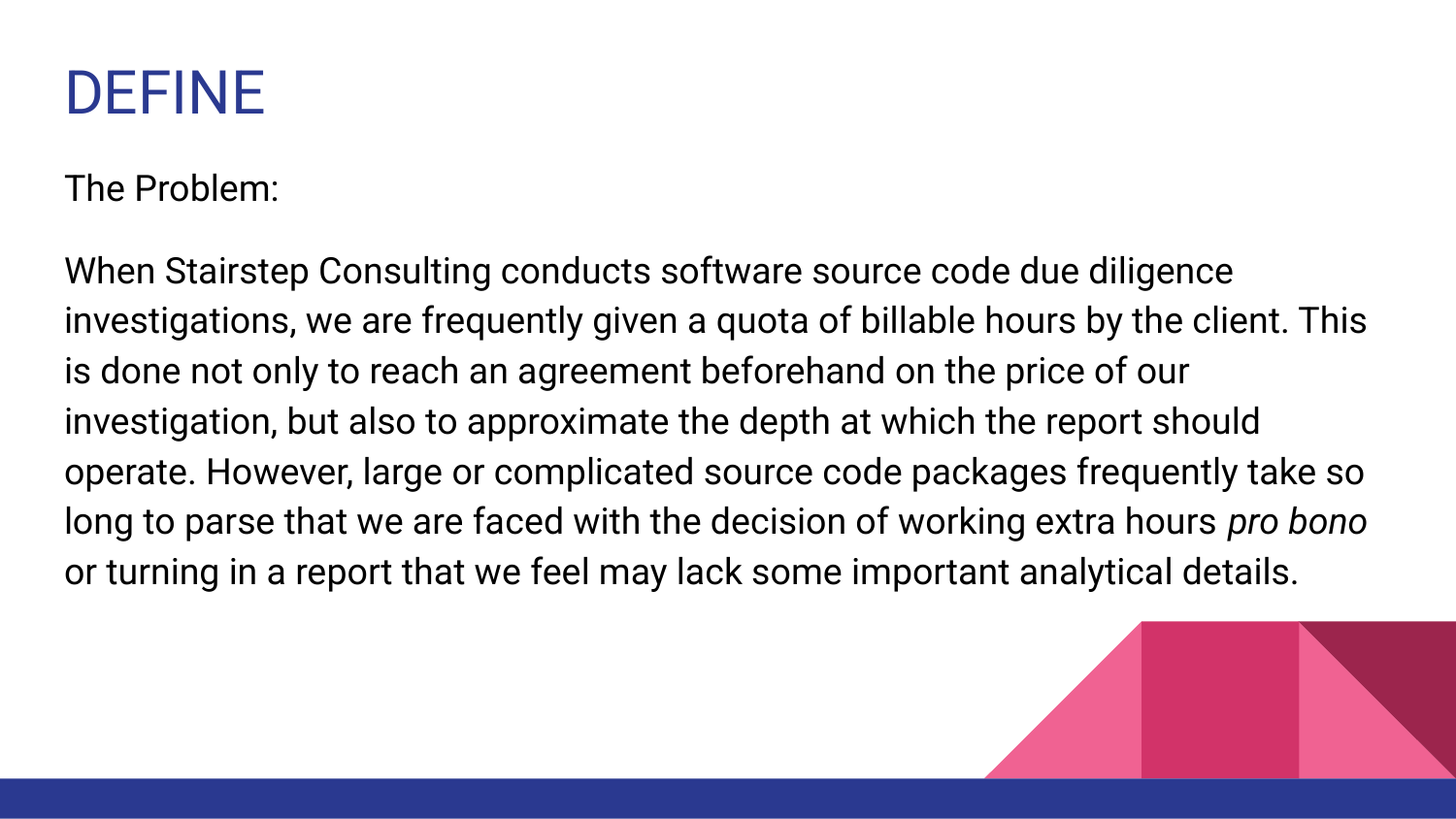

# DEFINE
The Problem:
When Stairstep Consulting conducts software source code due diligence investigations, we are frequently given a quota of billable hours by the client. This is done not only to reach an agreement beforehand on the price of our investigation, but also to approximate the depth at which the report should operate. However, large or complicated source code packages frequently take so long to parse that we are faced with the decision of working extra hours pro bono or turning in a report that we feel may lack some important analytical details.